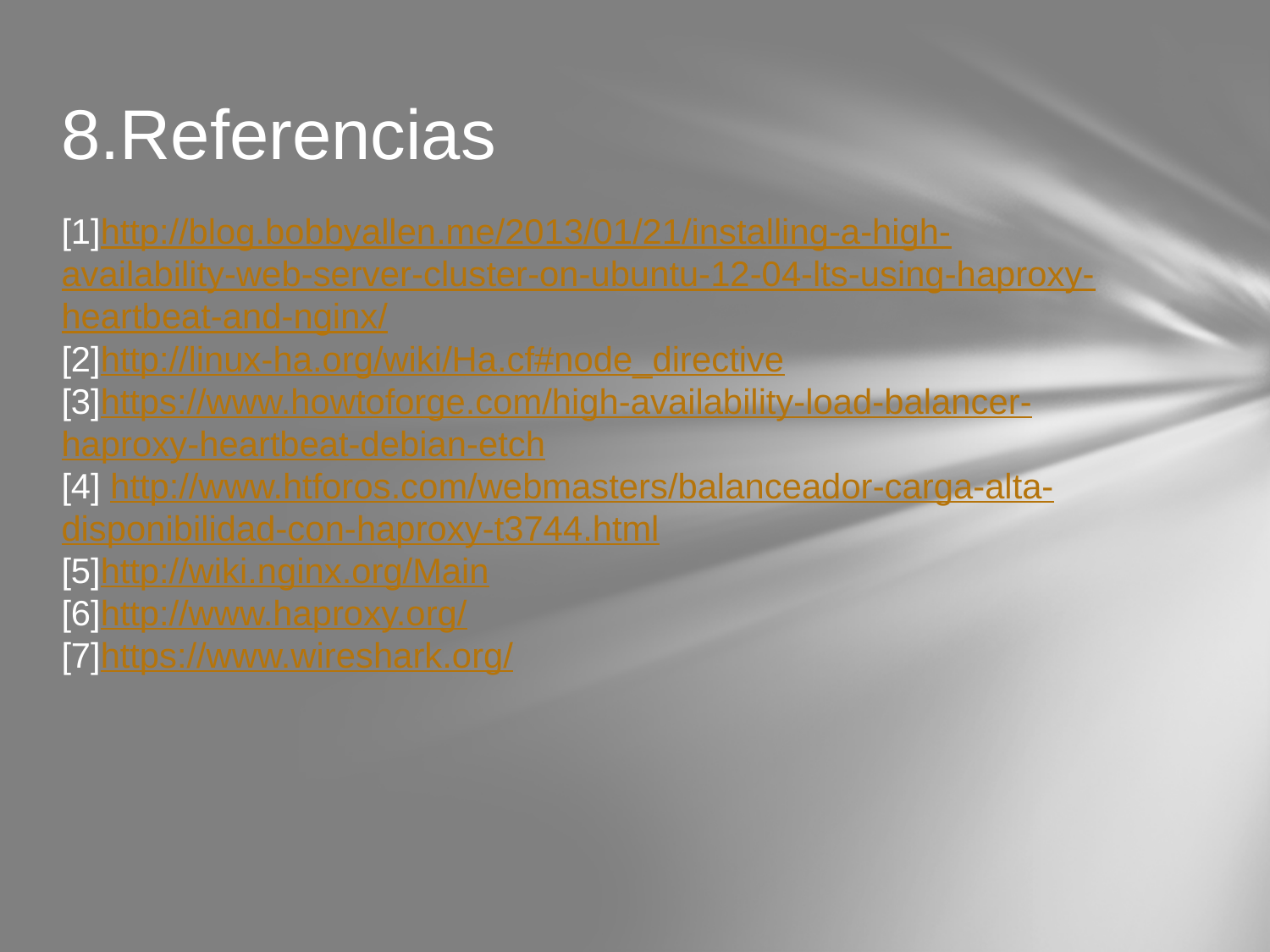

8.Referencias
[1]http://blog.bobbyallen.me/2013/01/21/installing-a-high-availability-web-server-cluster-on-ubuntu-12-04-lts-using-haproxy-heartbeat-and-nginx/
[2]http://linux-ha.org/wiki/Ha.cf#node_directive
[3]https://www.howtoforge.com/high-availability-load-balancer-haproxy-heartbeat-debian-etch
[4] http://www.htforos.com/webmasters/balanceador-carga-alta-disponibilidad-con-haproxy-t3744.html
[5]http://wiki.nginx.org/Main
[6]http://www.haproxy.org/
[7]https://www.wireshark.org/